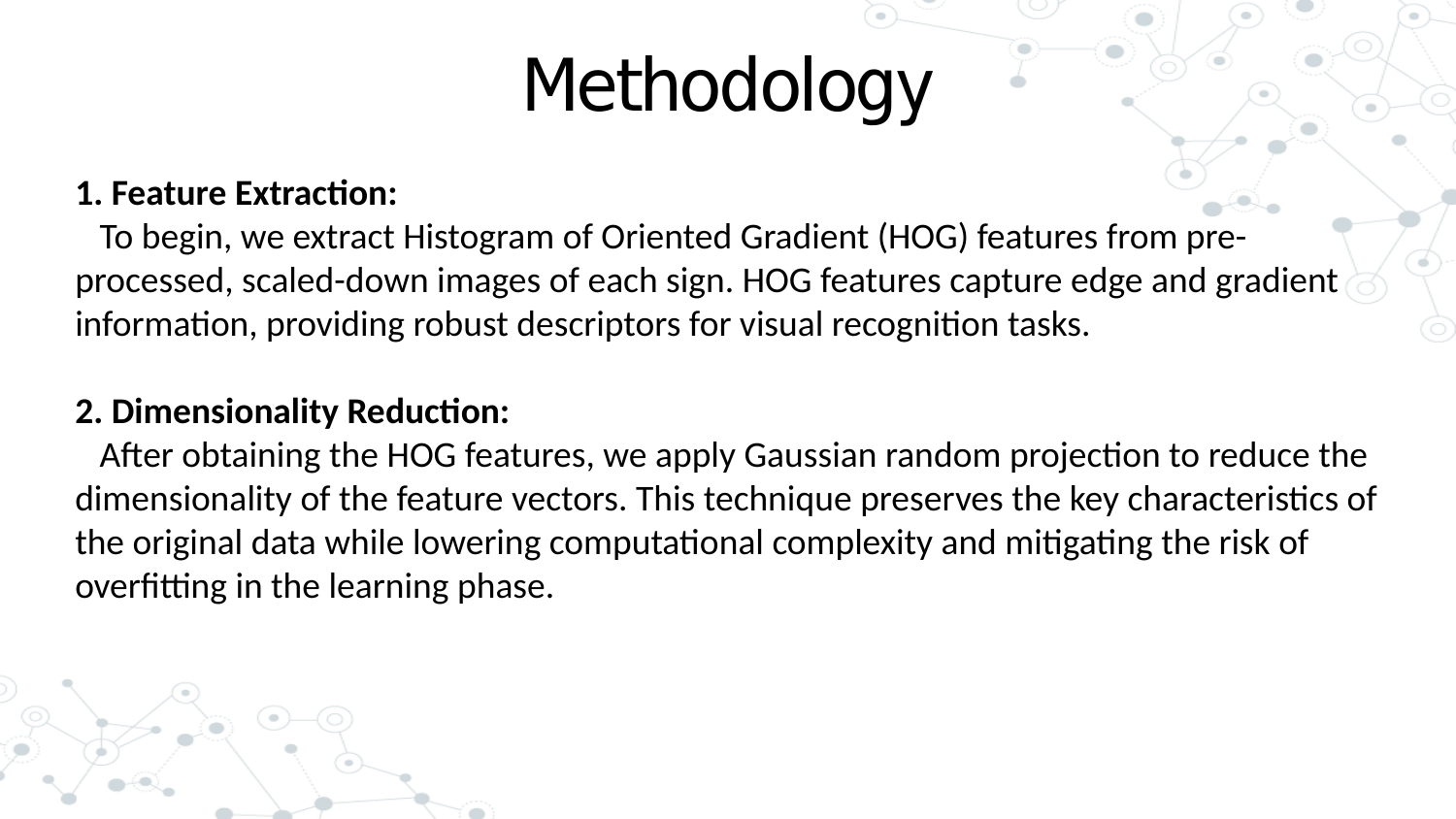

# Methodology

1. Feature Extraction:
   To begin, we extract Histogram of Oriented Gradient (HOG) features from pre-processed, scaled-down images of each sign. HOG features capture edge and gradient information, providing robust descriptors for visual recognition tasks.

2. Dimensionality Reduction:
   After obtaining the HOG features, we apply Gaussian random projection to reduce the dimensionality of the feature vectors. This technique preserves the key characteristics of the original data while lowering computational complexity and mitigating the risk of overfitting in the learning phase.